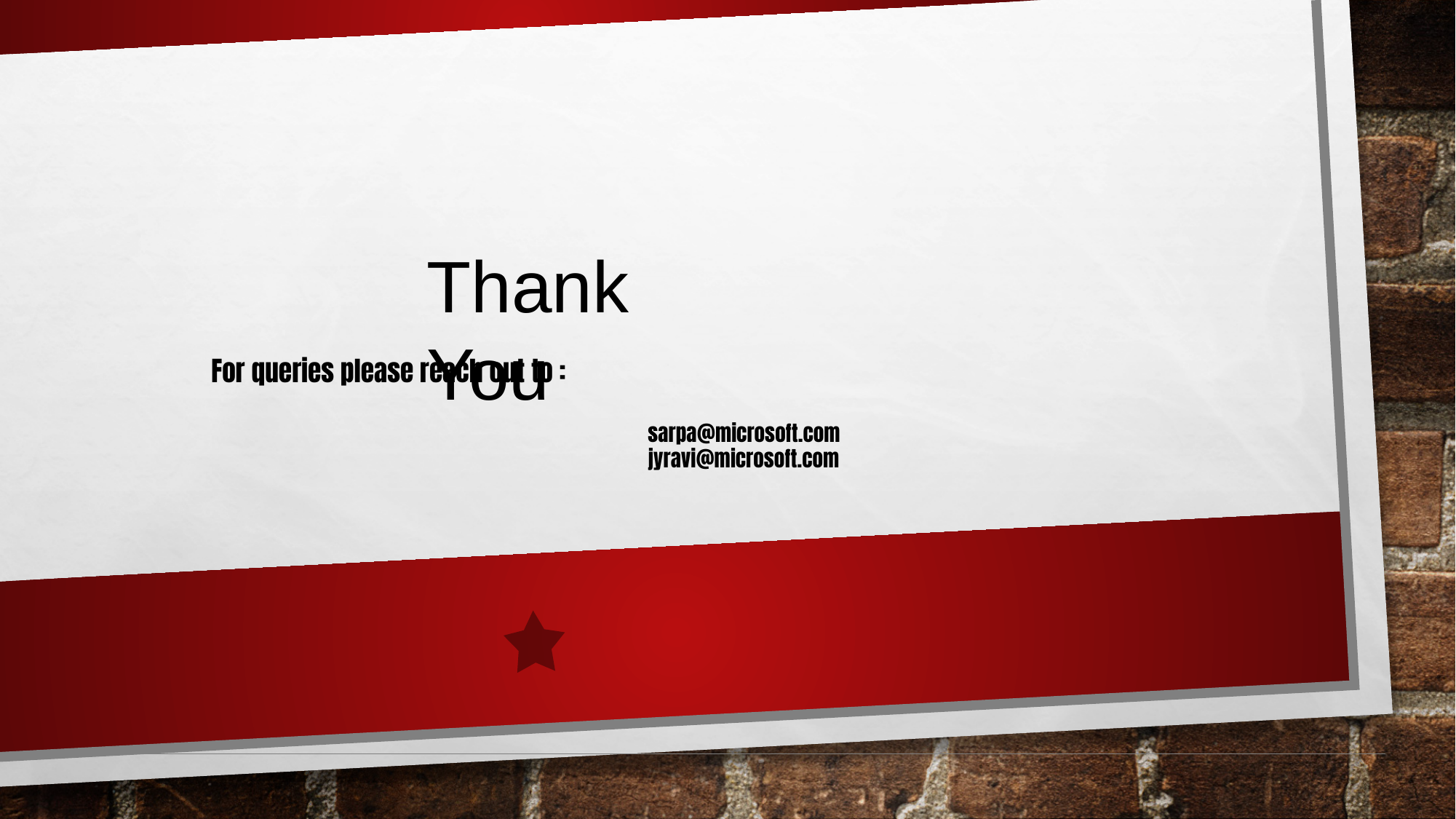

Thank You
For queries please reach out to :

 				sarpa@microsoft.com
				jyravi@microsoft.com